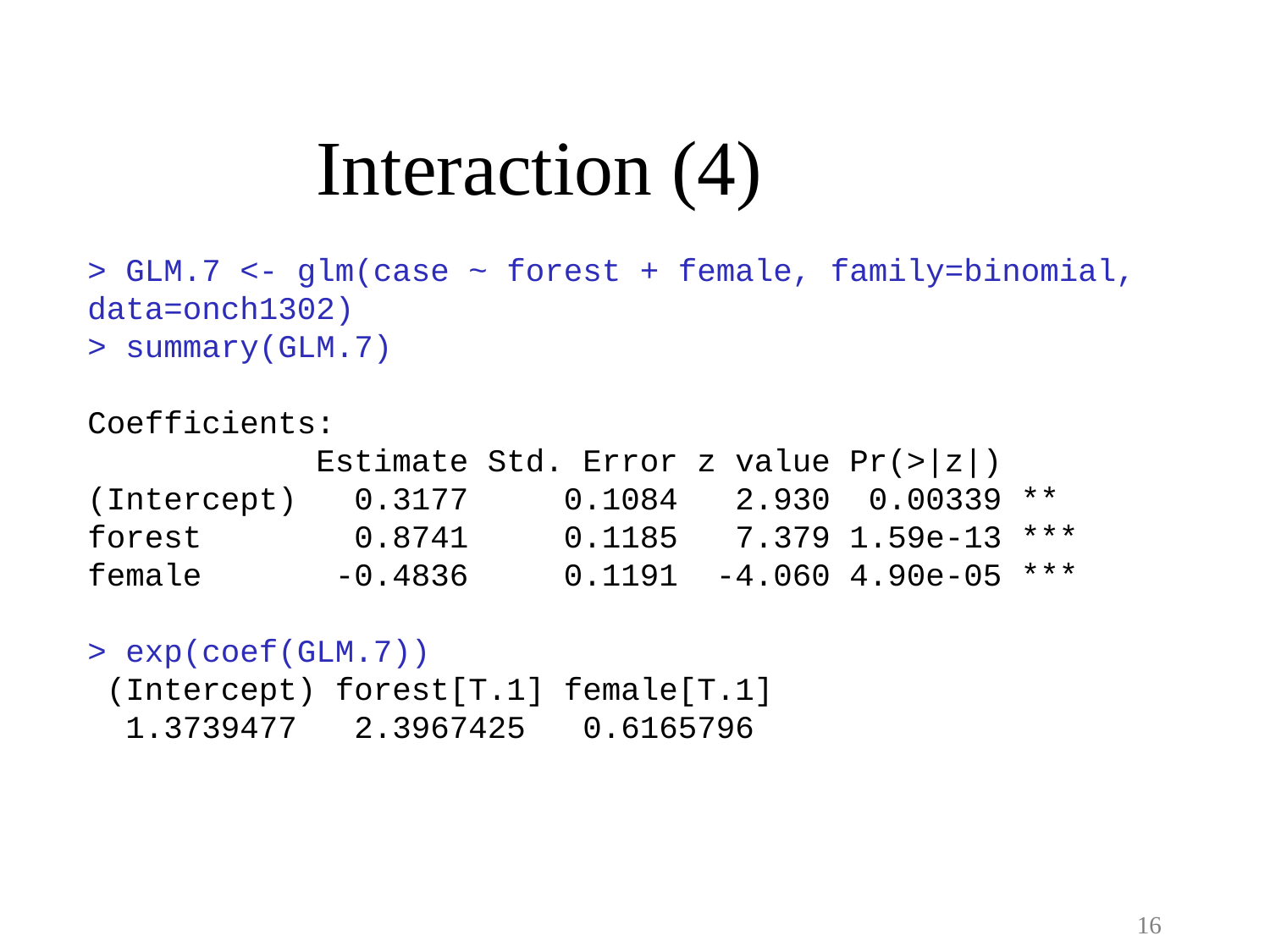

Interaction (4)
> GLM.7 <- glm(case ~ forest + female, family=binomial, data=onch1302)
> summary(GLM.7)

Coefficients:
            Estimate Std. Error z value Pr(>|z|)
(Intercept)   0.3177     0.1084   2.930  0.00339 **
forest        0.8741     0.1185   7.379 1.59e-13 ***
female       -0.4836     0.1191  -4.060 4.90e-05 ***

> exp(coef(GLM.7))
 (Intercept) forest[T.1] female[T.1]
  1.3739477   2.3967425   0.6165796
16